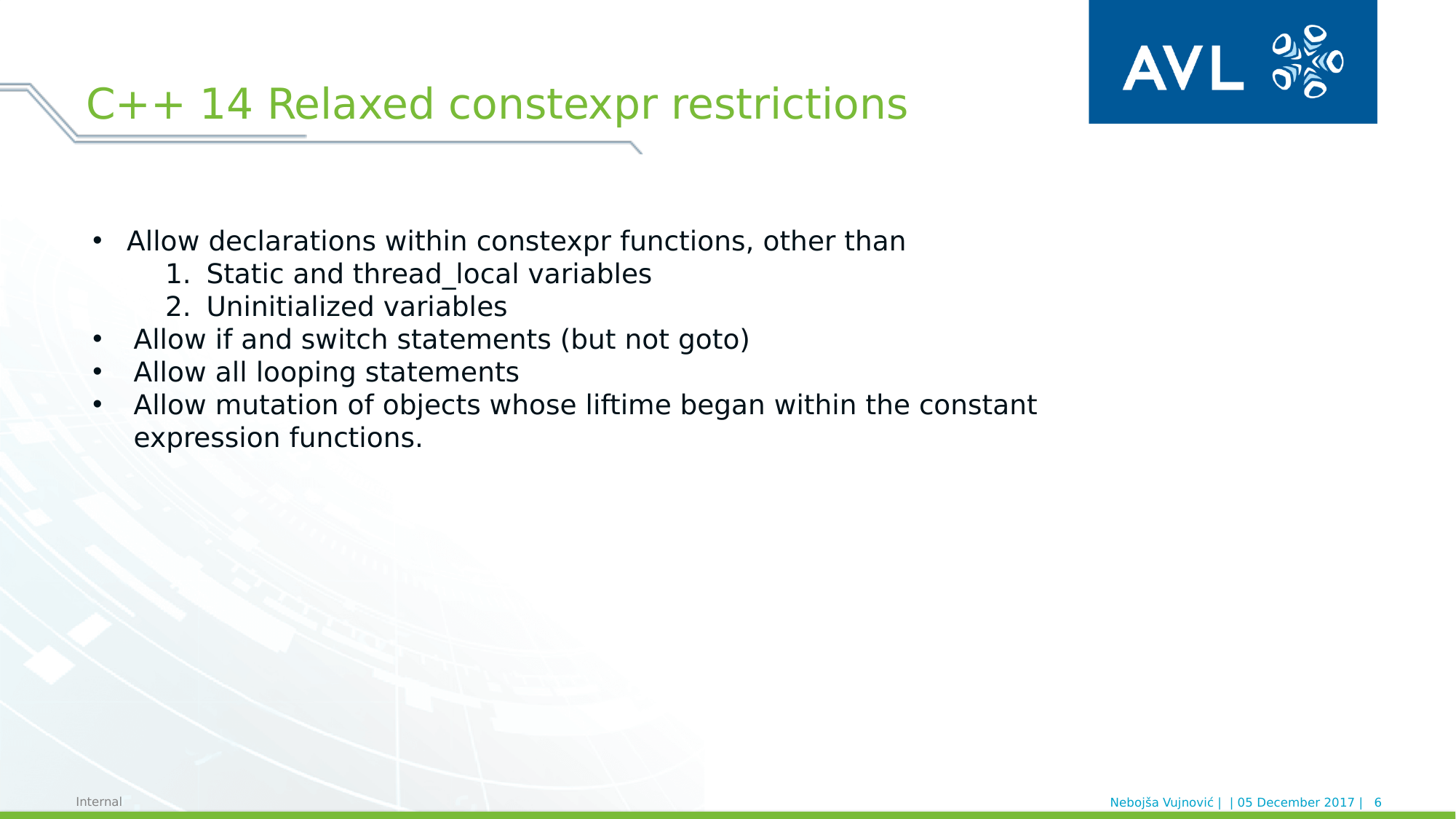

# C++ 14 Relaxed constexpr restrictions
Allow declarations within constexpr functions, other than
Static and thread_local variables
Uninitialized variables
Allow if and switch statements (but not goto)
Allow all looping statements
Allow mutation of objects whose liftime began within the constant expression functions.